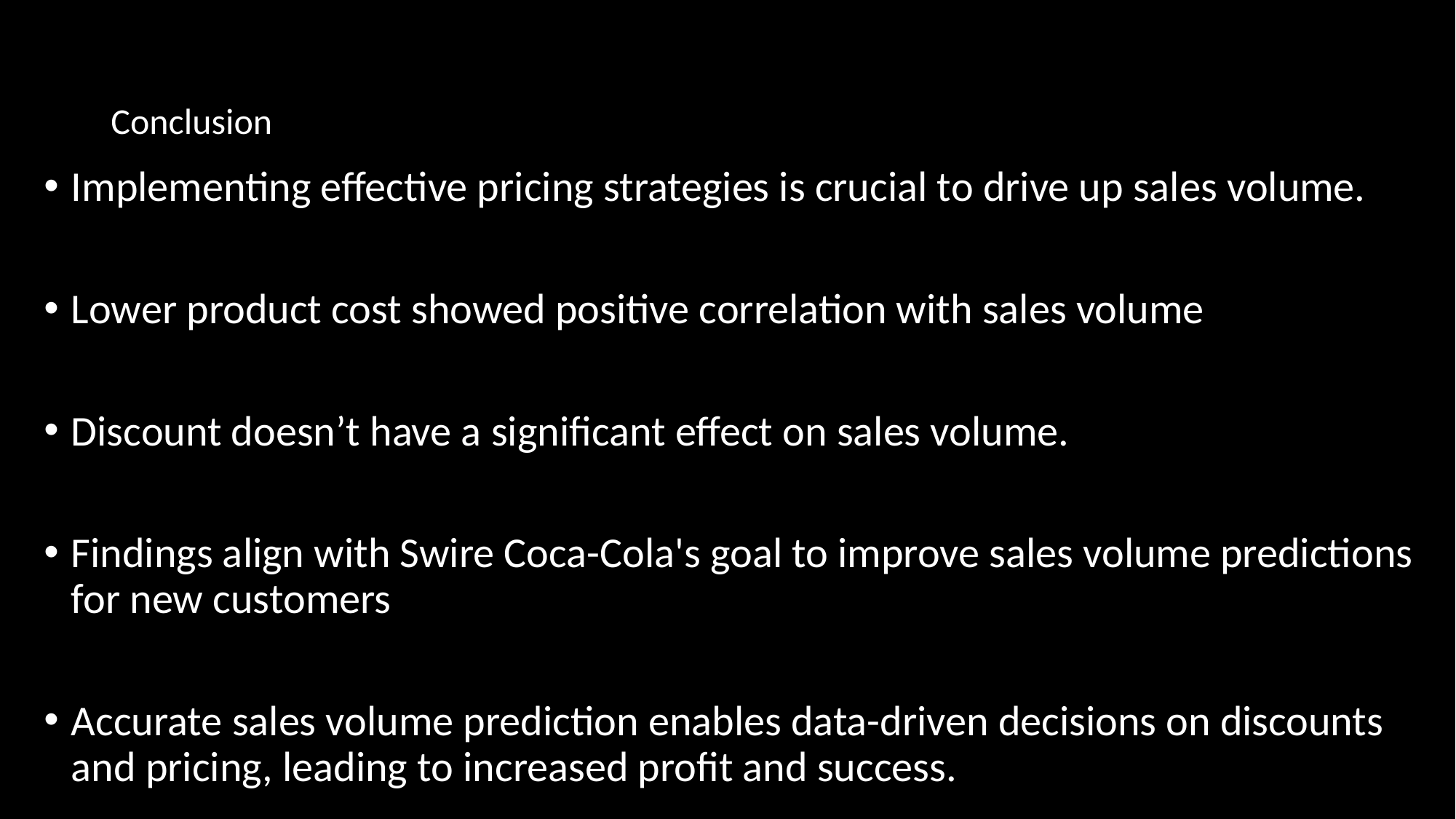

# Conclusion
Implementing effective pricing strategies is crucial to drive up sales volume.

Lower product cost showed positive correlation with sales volume

Discount doesn’t have a significant effect on sales volume.

Findings align with Swire Coca-Cola's goal to improve sales volume predictions for new customers

Accurate sales volume prediction enables data-driven decisions on discounts and pricing, leading to increased profit and success.